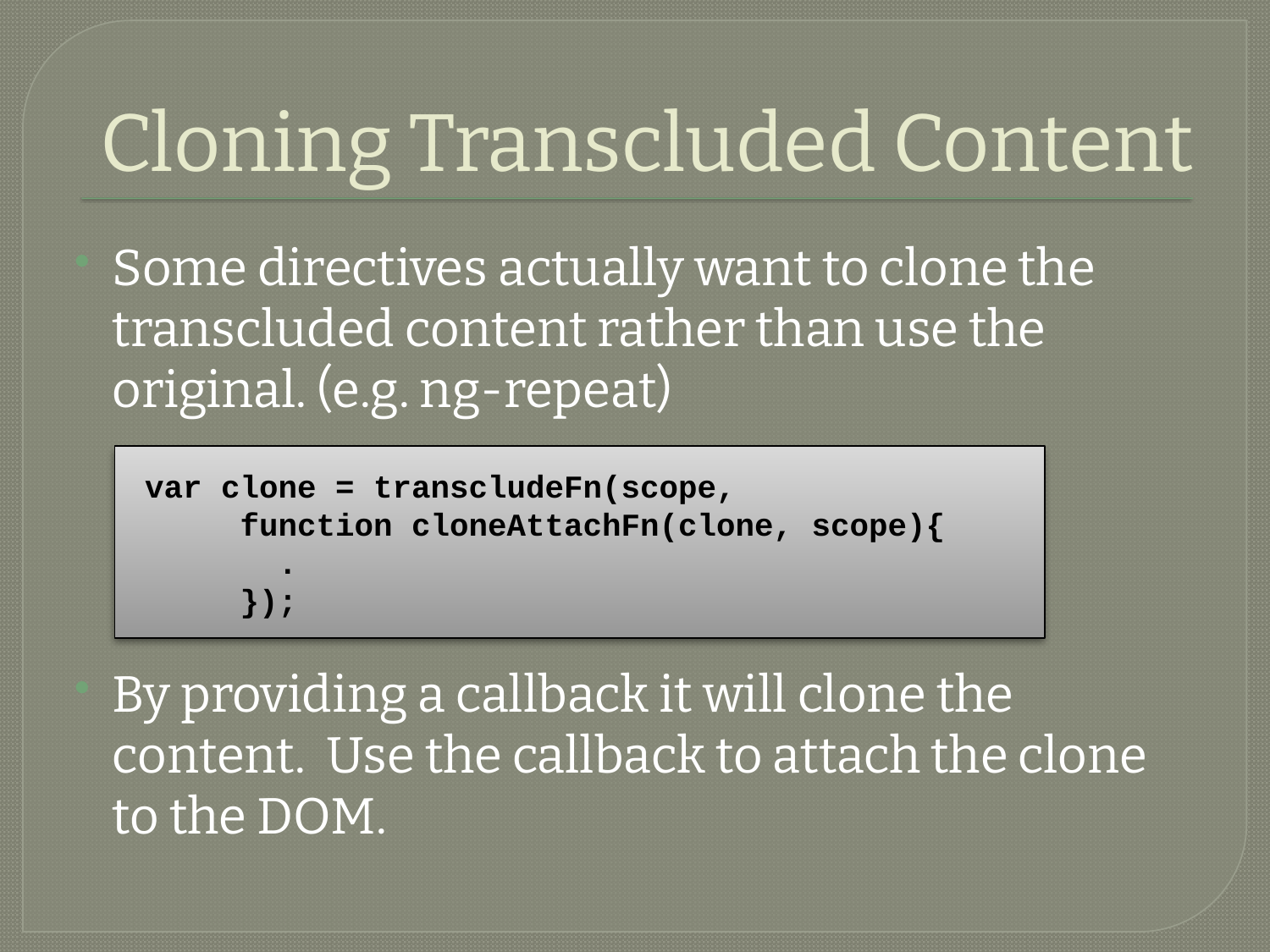

# Cloning Transcluded Content
Some directives actually want to clone the transcluded content rather than use the original. (e.g. ng-repeat)

By providing a callback it will clone the content.  Use the callback to attach the clone to the DOM.
var clone = transcludeFn(scope,
     function cloneAttachFn(clone, scope){
       .
     });